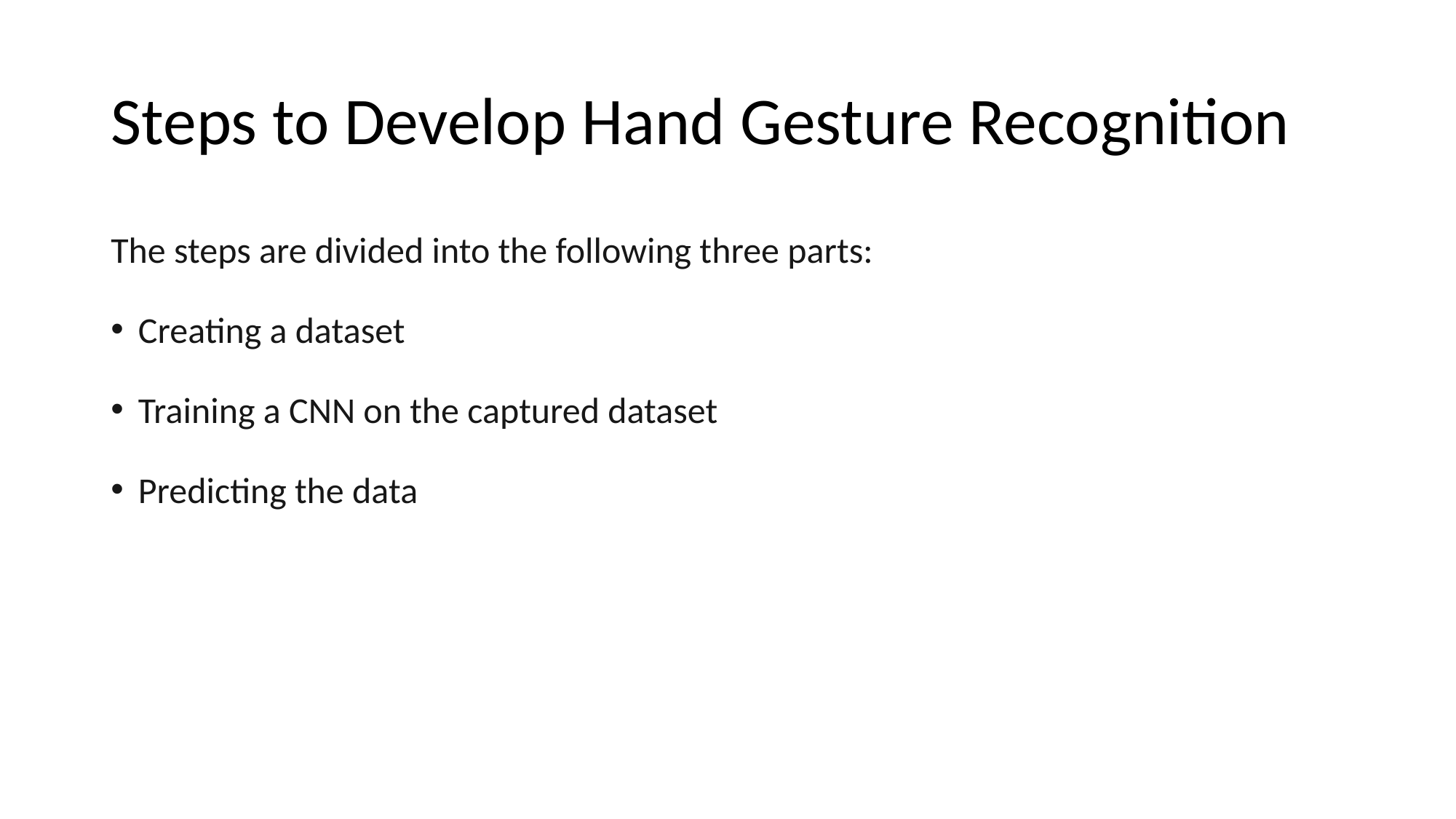

# Steps to Develop Hand Gesture Recognition
The steps are divided into the following three parts:
Creating a dataset
Training a CNN on the captured dataset
Predicting the data